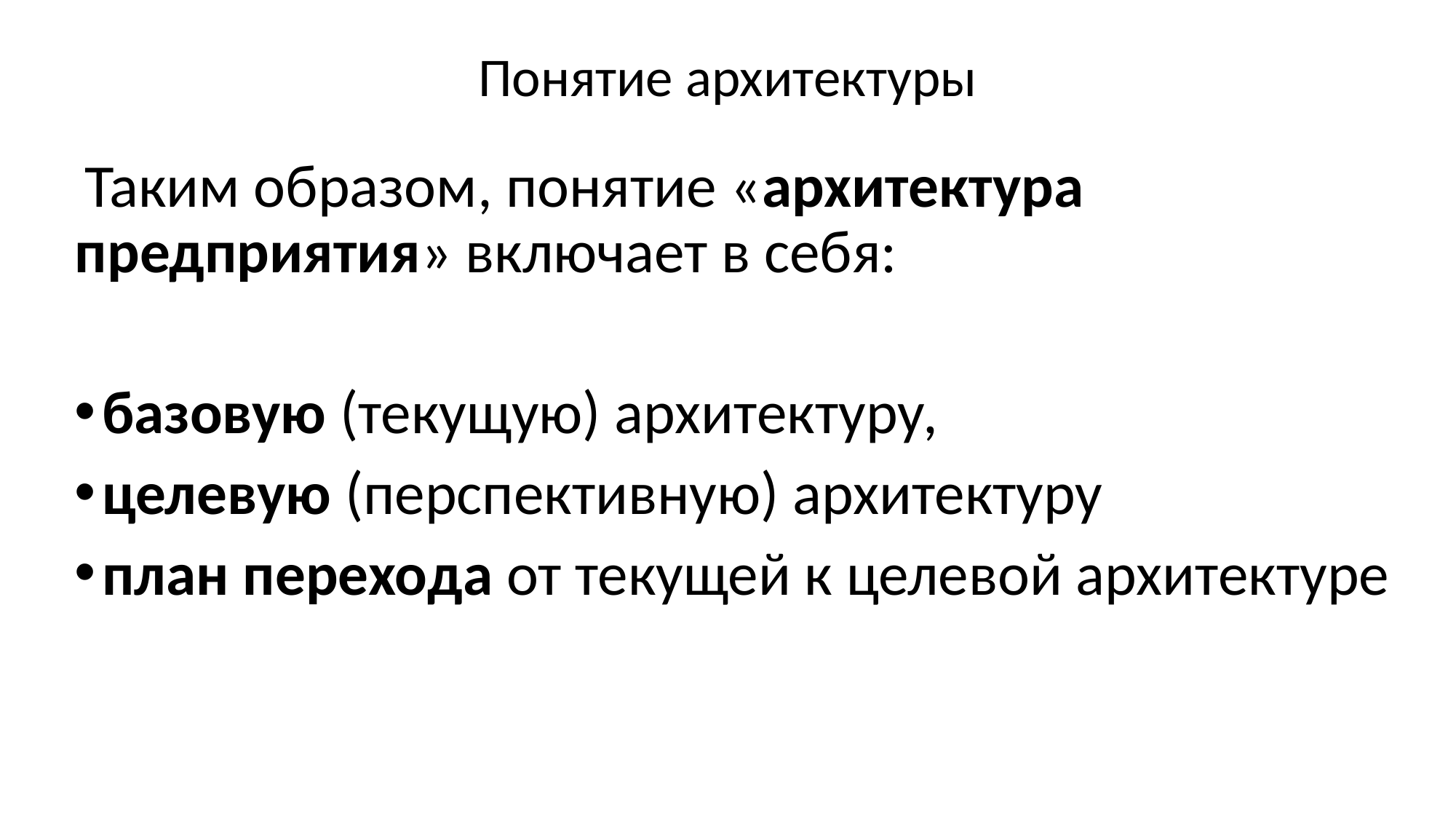

# Понятие архитектуры
 Таким образом, понятие «архитектура предприятия» включает в себя:

базовую (текущую) архитектуру,
целевую (перспективную) архитектуру
план перехода от текущей к целевой архитектуре